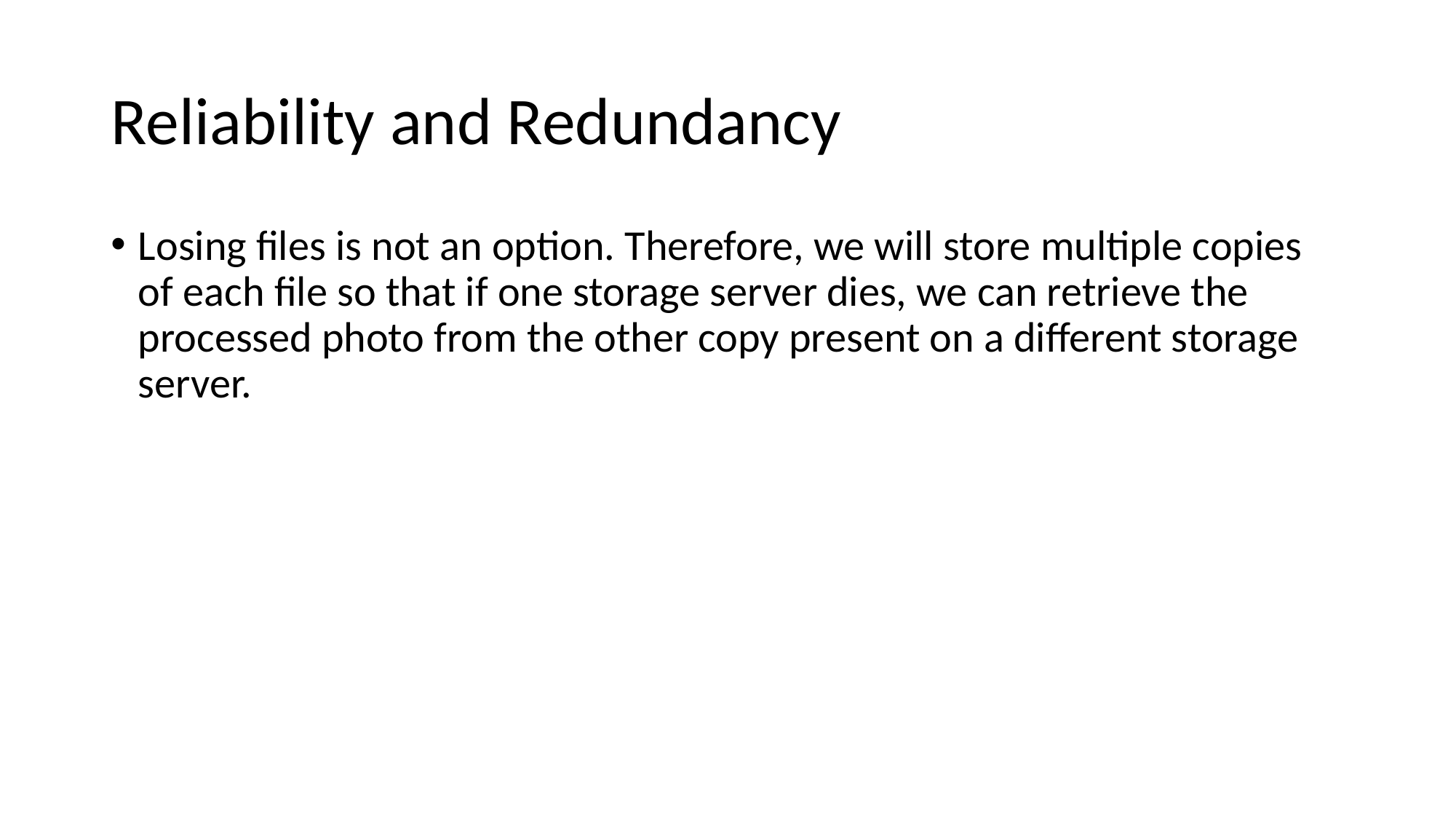

# Reliability and Redundancy
Losing files is not an option. Therefore, we will store multiple copies of each file so that if one storage server dies, we can retrieve the processed photo from the other copy present on a different storage server.